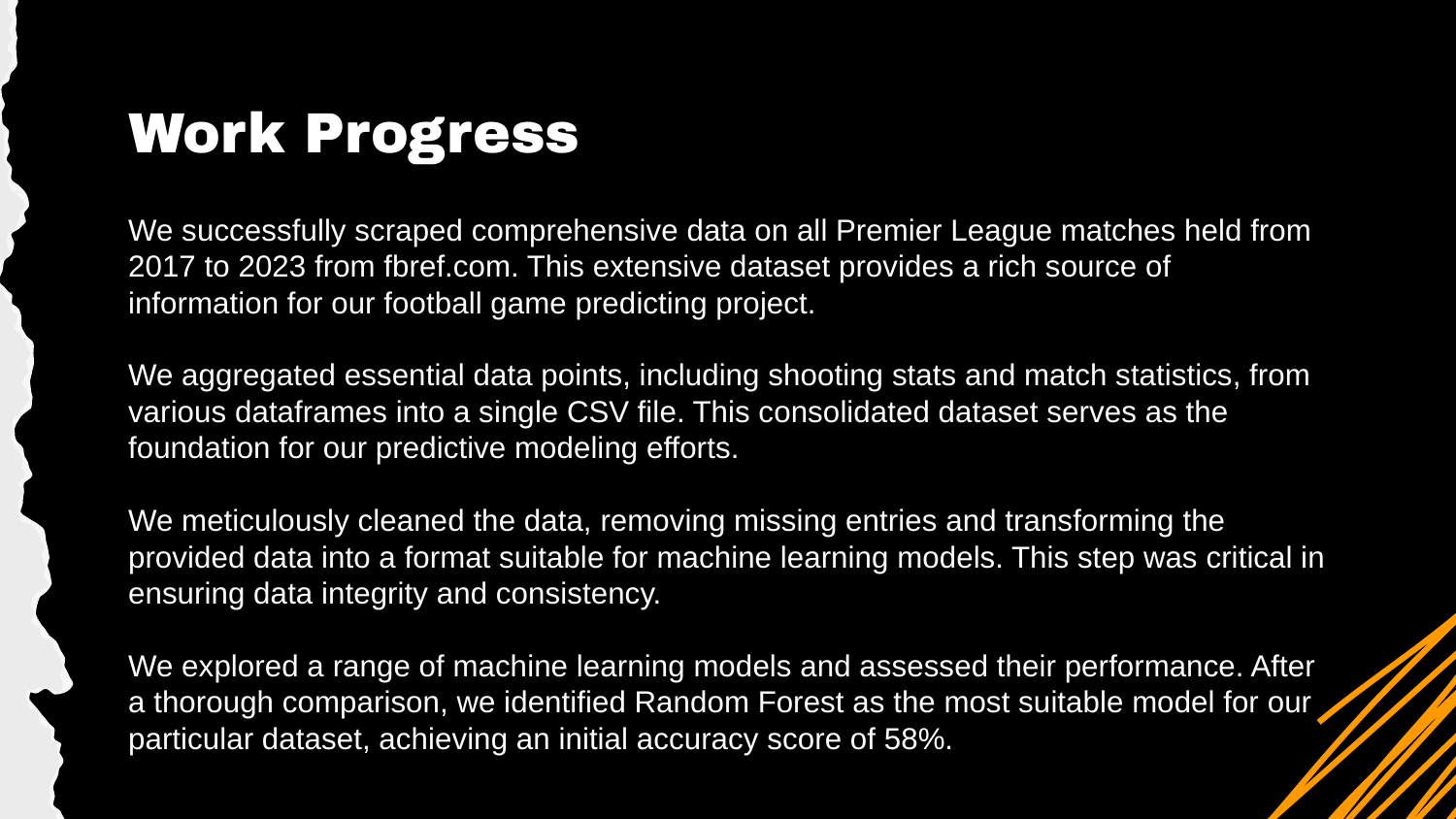

# Work Progress
We successfully scraped comprehensive data on all Premier League matches held from 2017 to 2023 from fbref.com. This extensive dataset provides a rich source of information for our football game predicting project.

We aggregated essential data points, including shooting stats and match statistics, from various dataframes into a single CSV file. This consolidated dataset serves as the foundation for our predictive modeling efforts.

We meticulously cleaned the data, removing missing entries and transforming the provided data into a format suitable for machine learning models. This step was critical in ensuring data integrity and consistency.

We explored a range of machine learning models and assessed their performance. After a thorough comparison, we identified Random Forest as the most suitable model for our particular dataset, achieving an initial accuracy score of 58%.